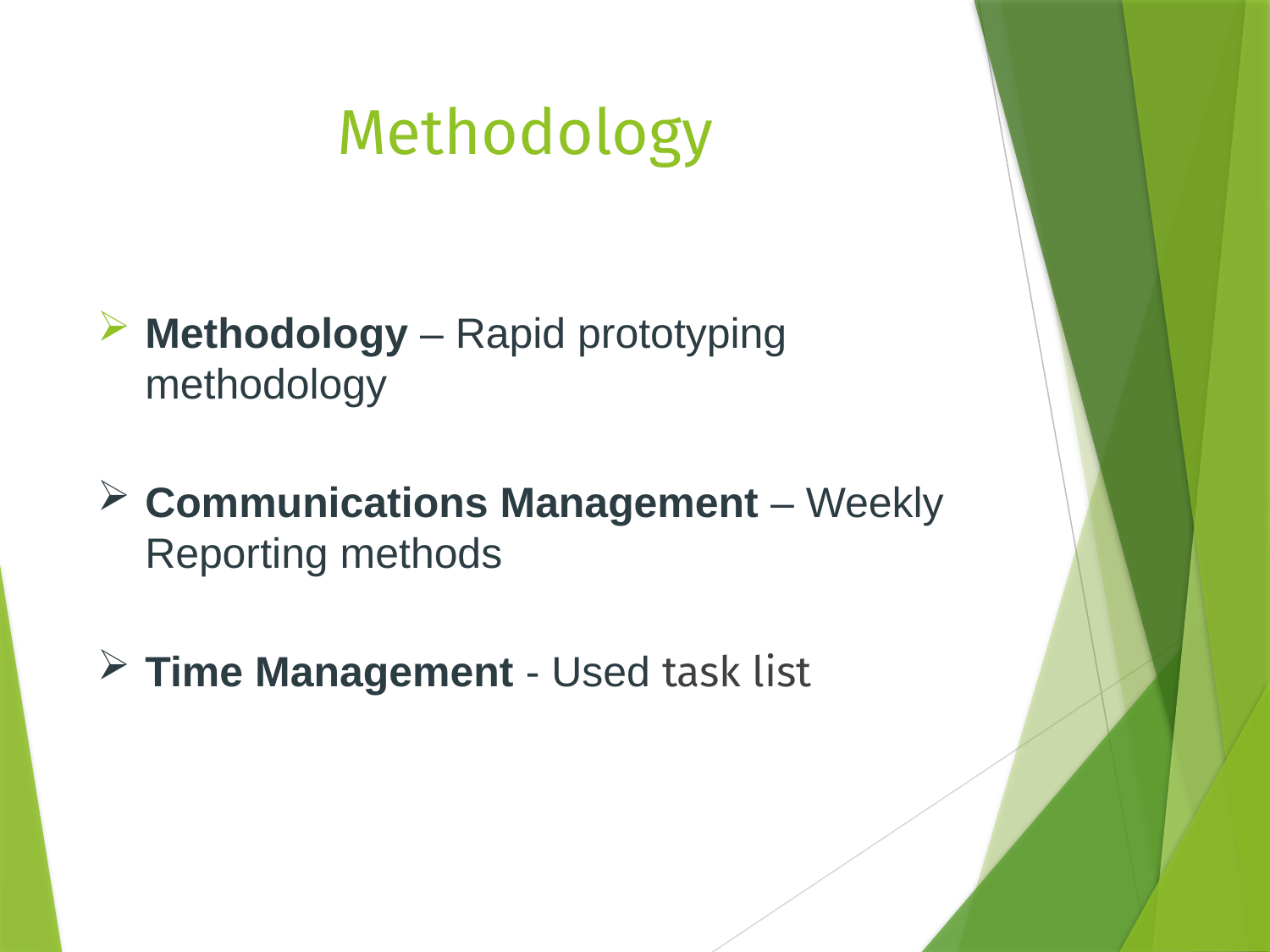

# Methodology
Methodology – Rapid prototyping methodology

Communications Management – Weekly Reporting methods

Time Management - Used task list